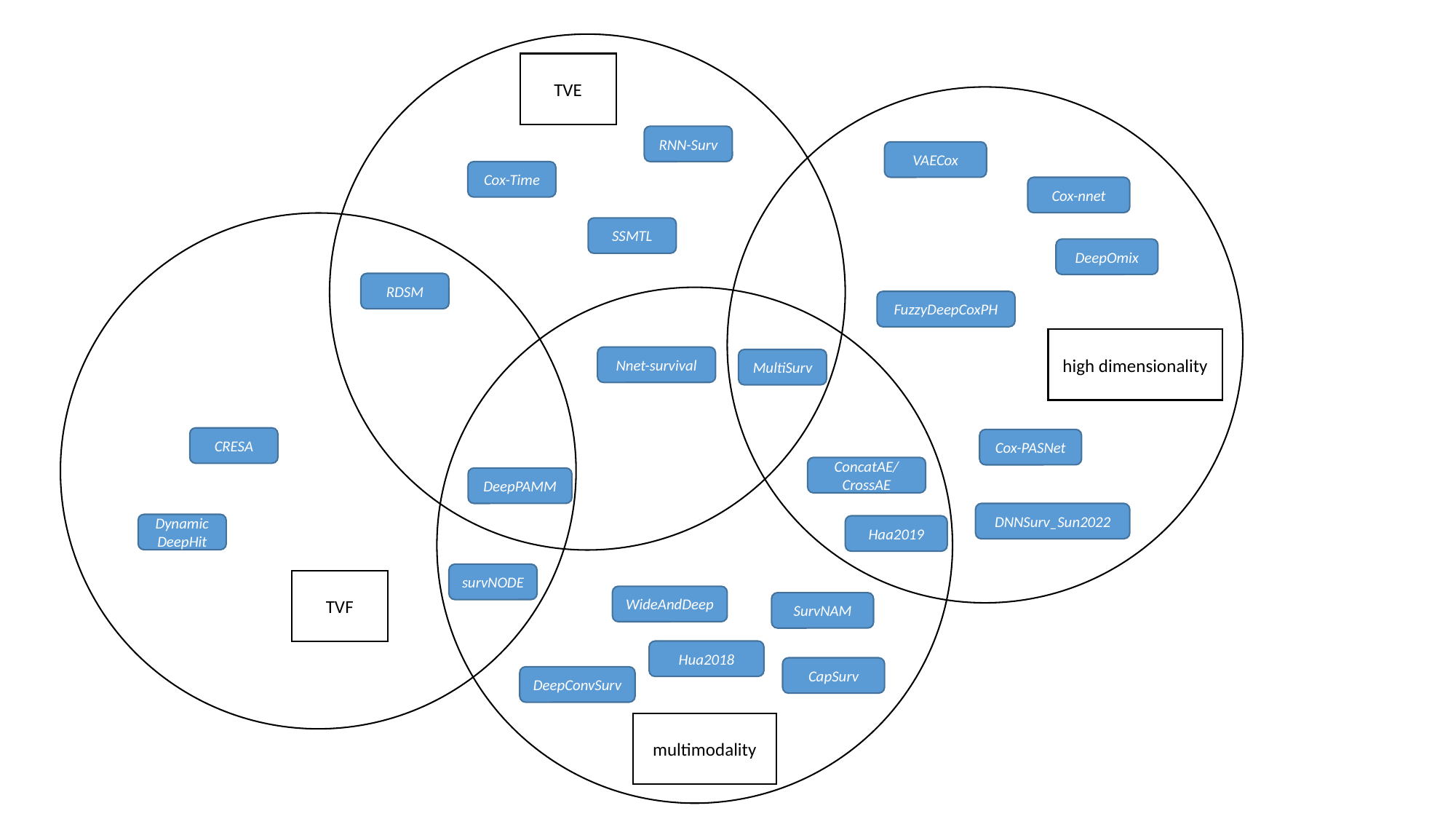

TVE

RNN-Surv
VAECox
Cox-Time
Cox-nnet

SSMTL
DeepOmix
RDSM

FuzzyDeepCoxPH
high dimensionality
Nnet-survival
MultiSurv
CRESA
Cox-PASNet
ConcatAE/
CrossAE
DeepPAMM
DNNSurv_Sun2022
Dynamic DeepHit
Haa2019
survNODE
TVF
WideAndDeep
SurvNAM
Hua2018
CapSurv
DeepConvSurv
multimodality